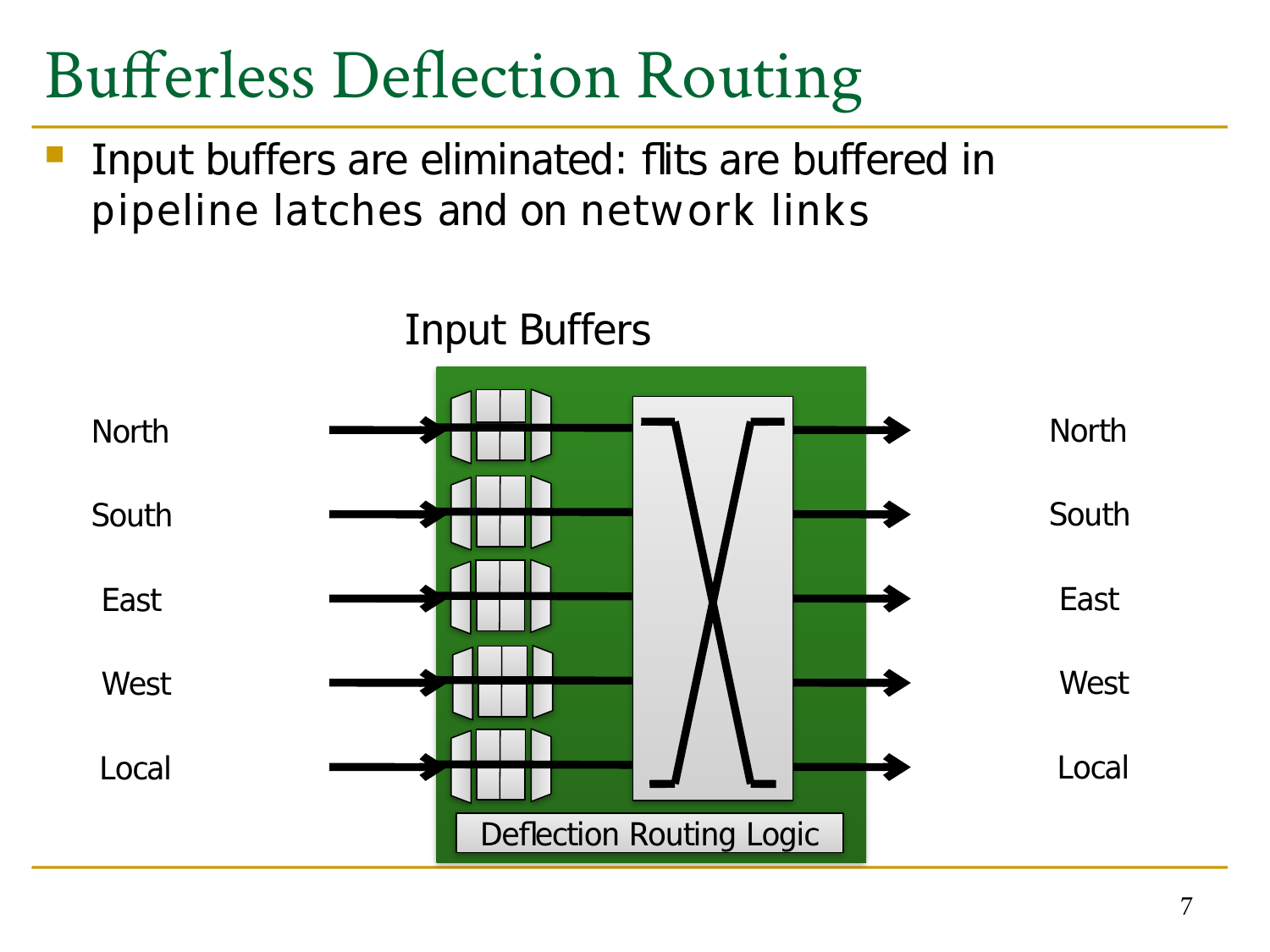

# Bufferless Deflection Routing
Input buffers are eliminated: flits are buffered in
pipeline latches and on network links
Input Buffers

North
North
South
East
West
Local

South

East

West

Local
Deflection Routing Logic
7